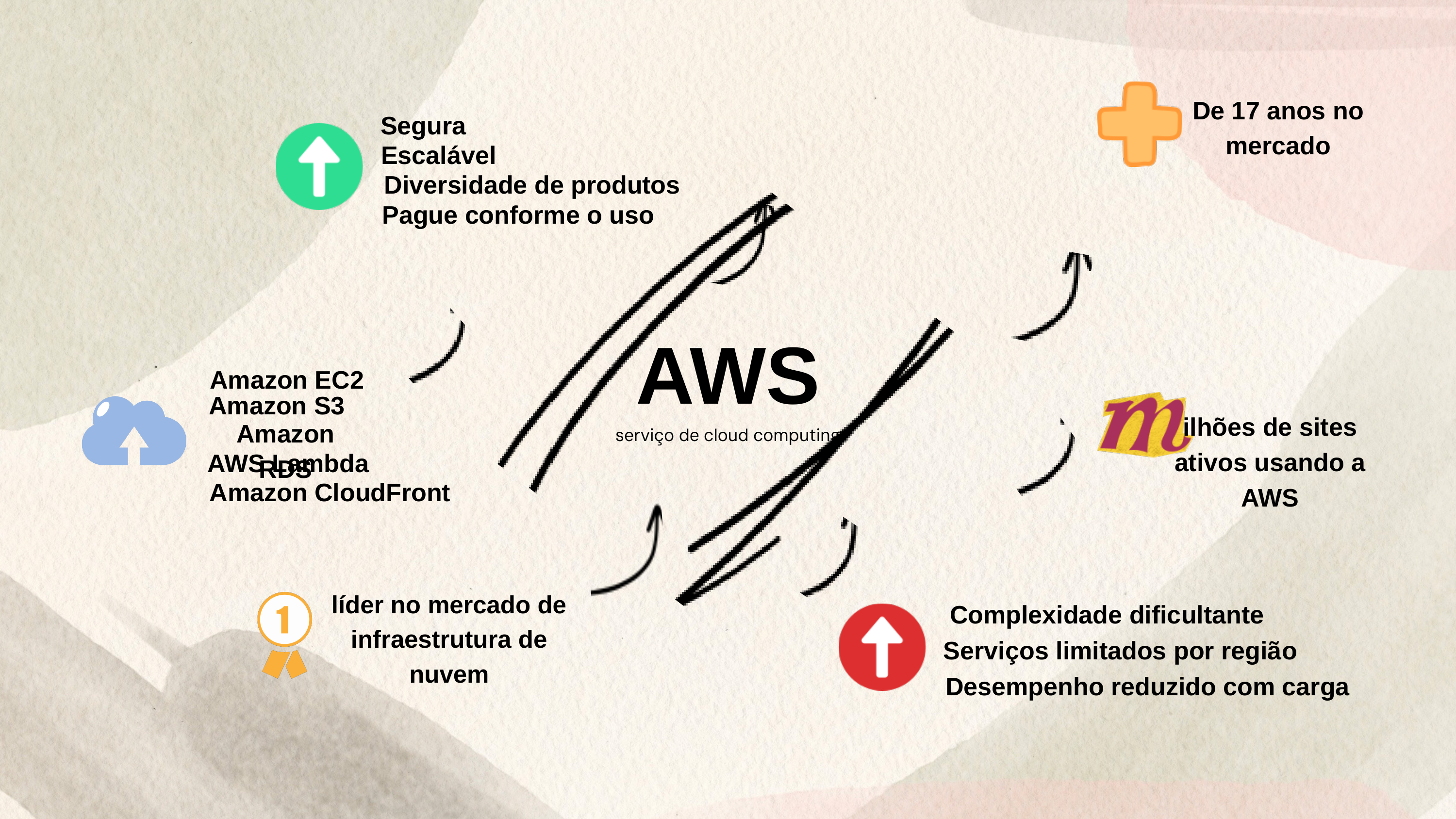

De 17 anos no mercado
Segura

Escalável
Diversidade de produtos
Pague conforme o uso

AWS
Amazon EC2
Amazon S3

Amazon RDS
AWS Lambda
Amazon CloudFront

ilhões de sites ativos usando a AWS

serviço de cloud computing

líder no mercado de infraestrutura de nuvem

Complexidade dificultante

Serviços limitados por região
Desempenho reduzido com carga